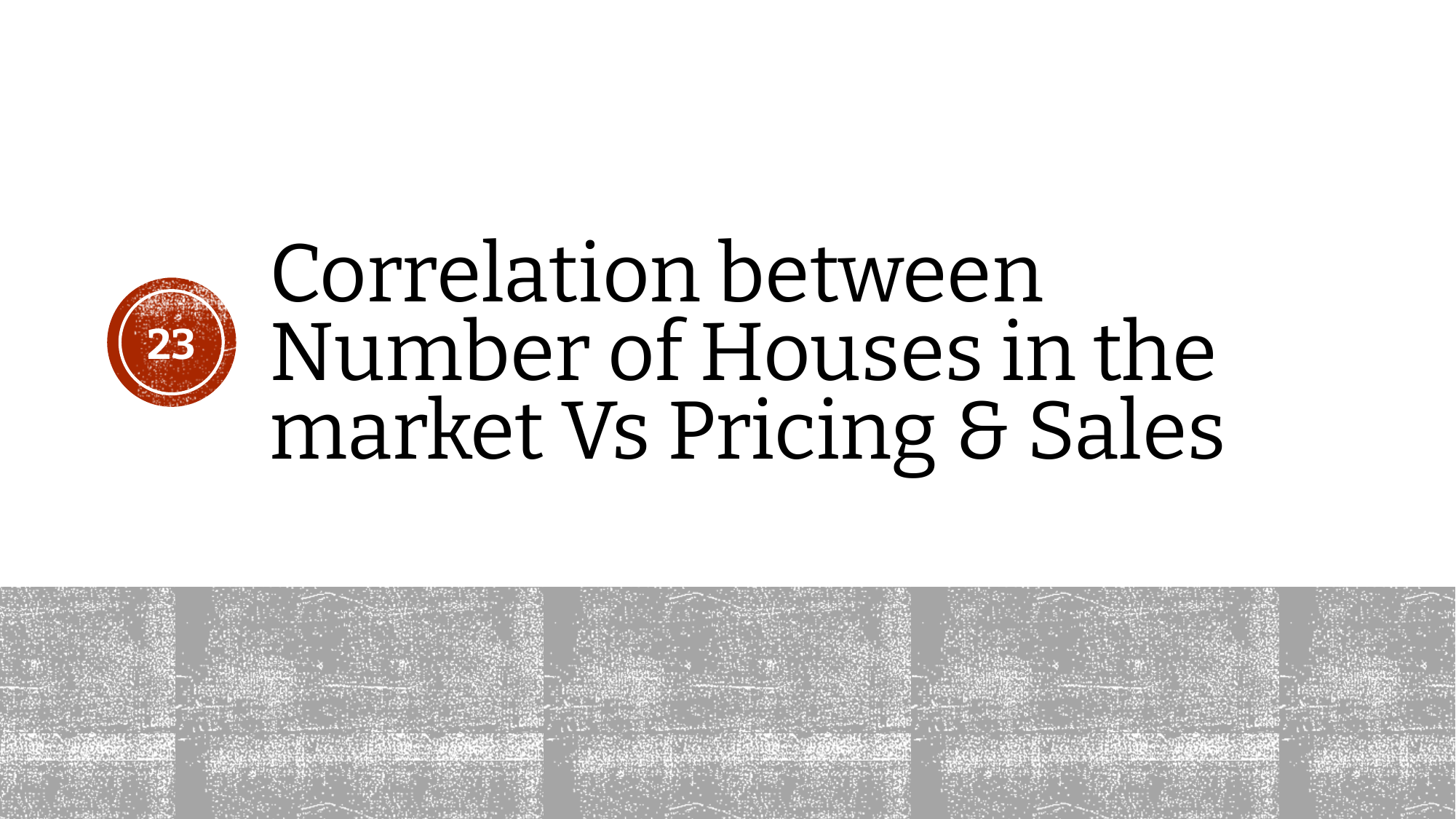

# Correlation between Number of Houses in the market Vs Pricing & Sales
23